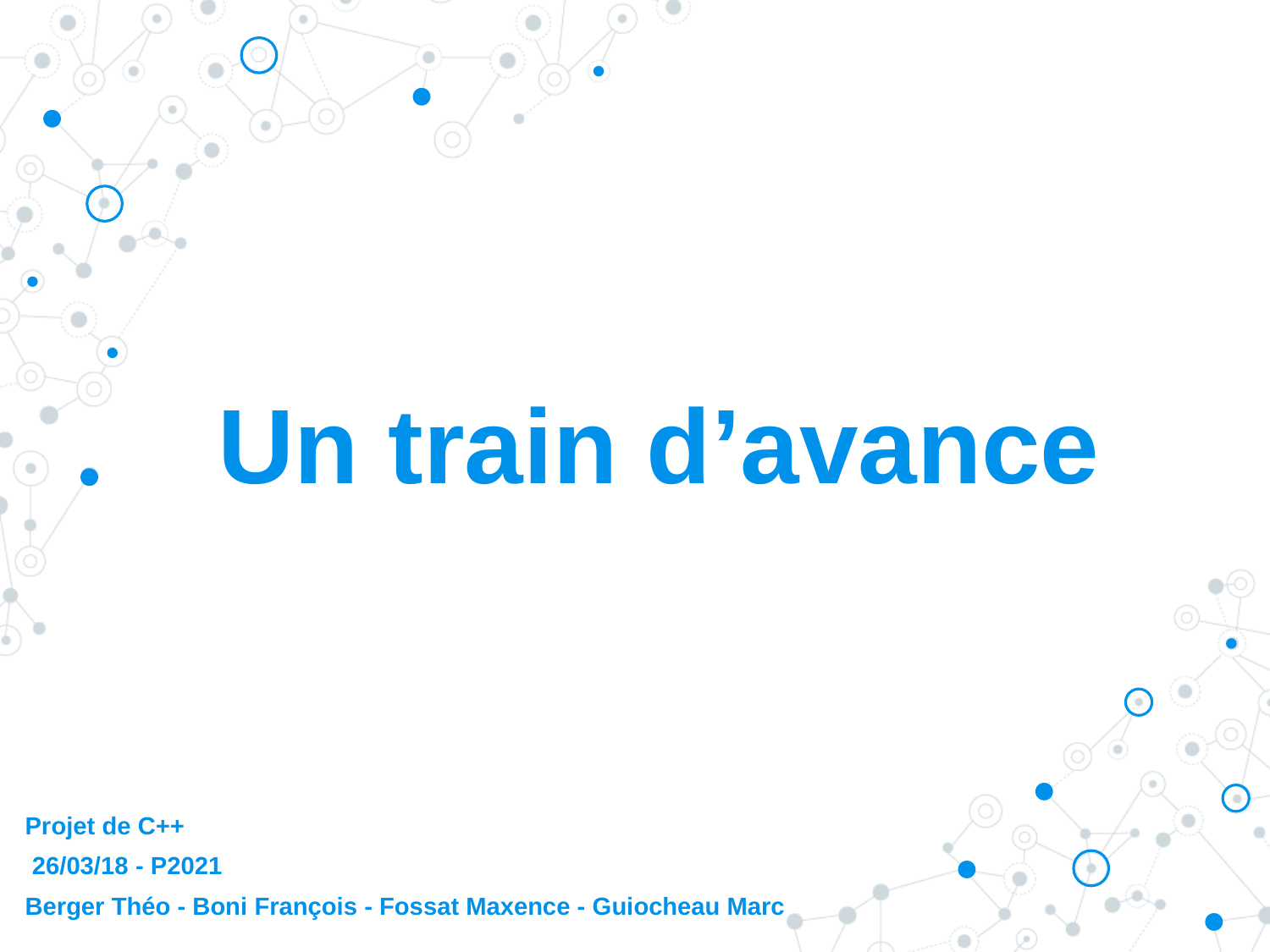

# Un train d’avance
Projet de C++
 26/03/18 - P2021
Berger Théo - Boni François - Fossat Maxence - Guiocheau Marc